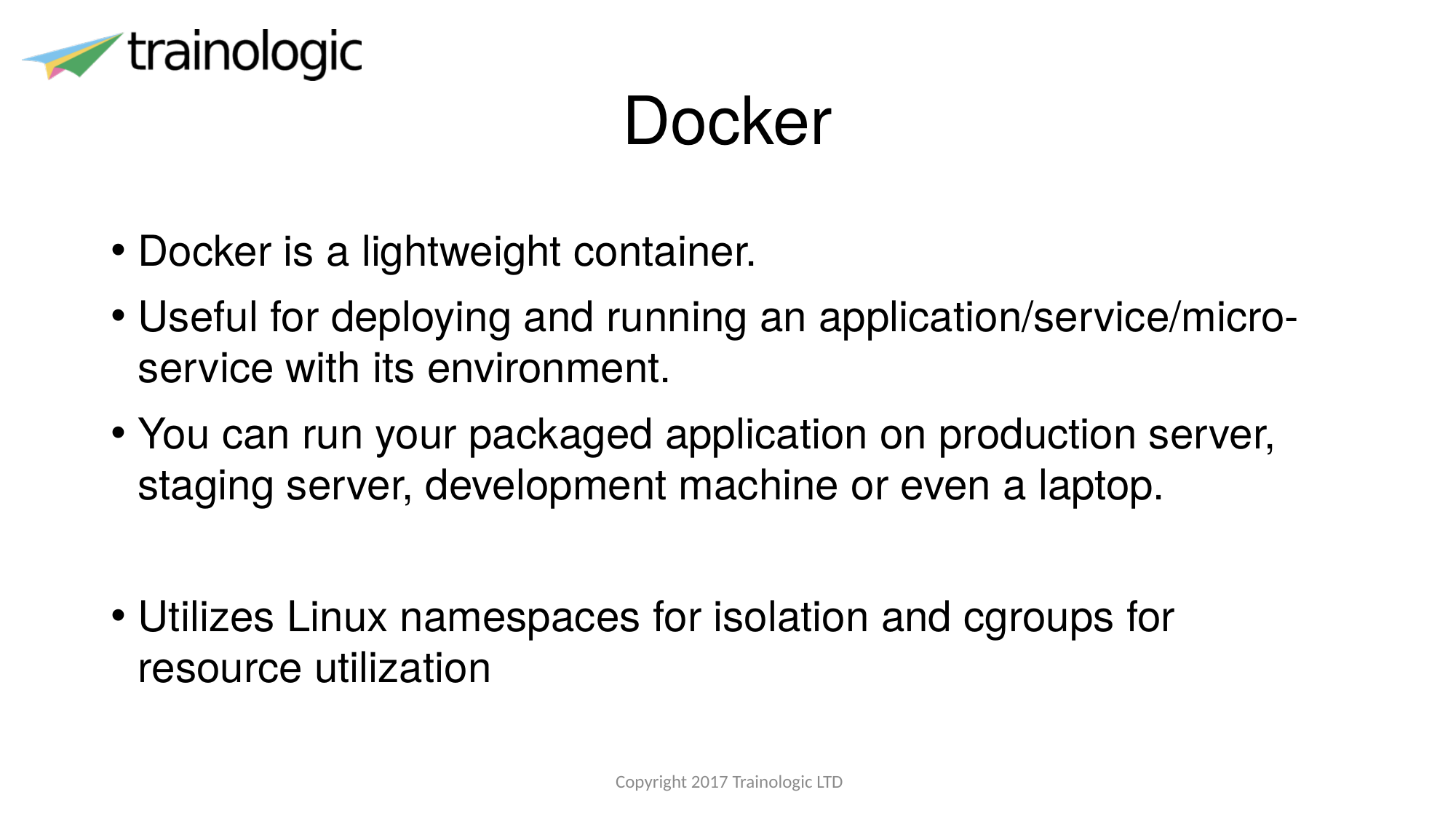

# Docker
Docker is a lightweight container.
Useful for deploying and running an application/service/micro-service with its environment.
You can run your packaged application on production server, staging server, development machine or even a laptop.

Utilizes Linux namespaces for isolation and cgroups for resource utilization
 Copyright 2017 Trainologic LTD